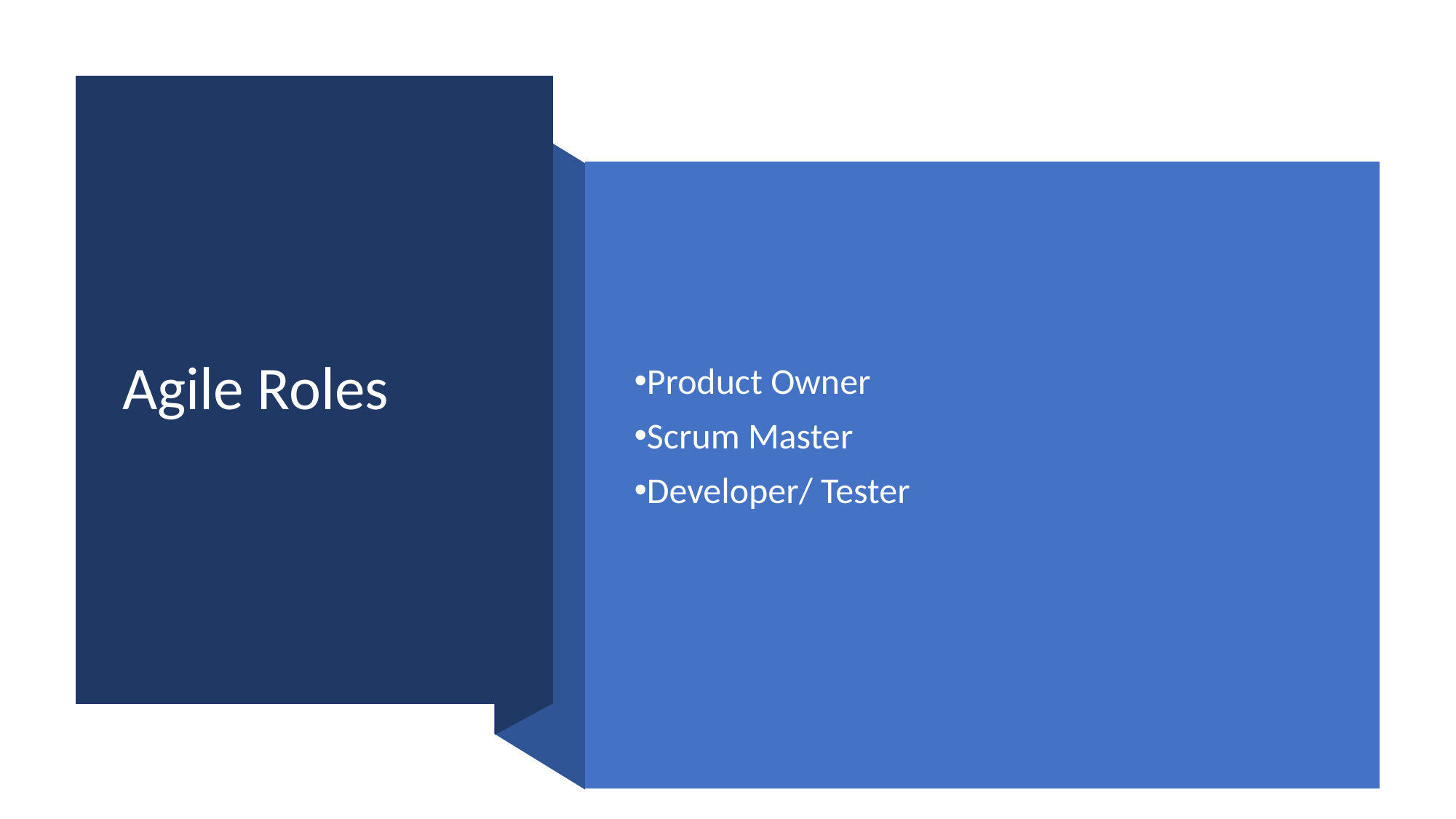

# Agile Roles

Product Owner
Scrum Master
Developer/ Tester